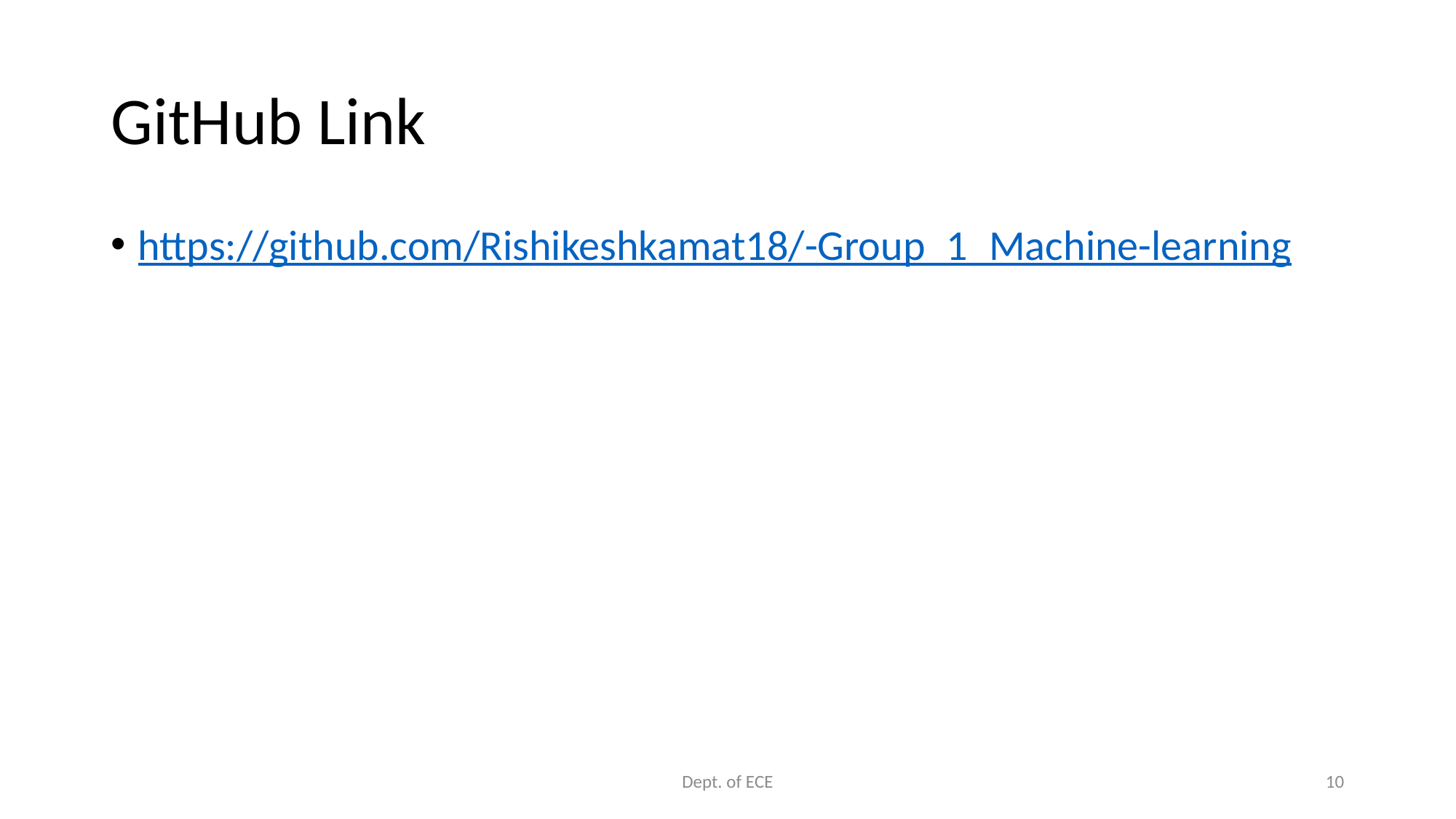

# GitHub Link
https://github.com/Rishikeshkamat18/-Group_1_Machine-learning
Dept. of ECE
10